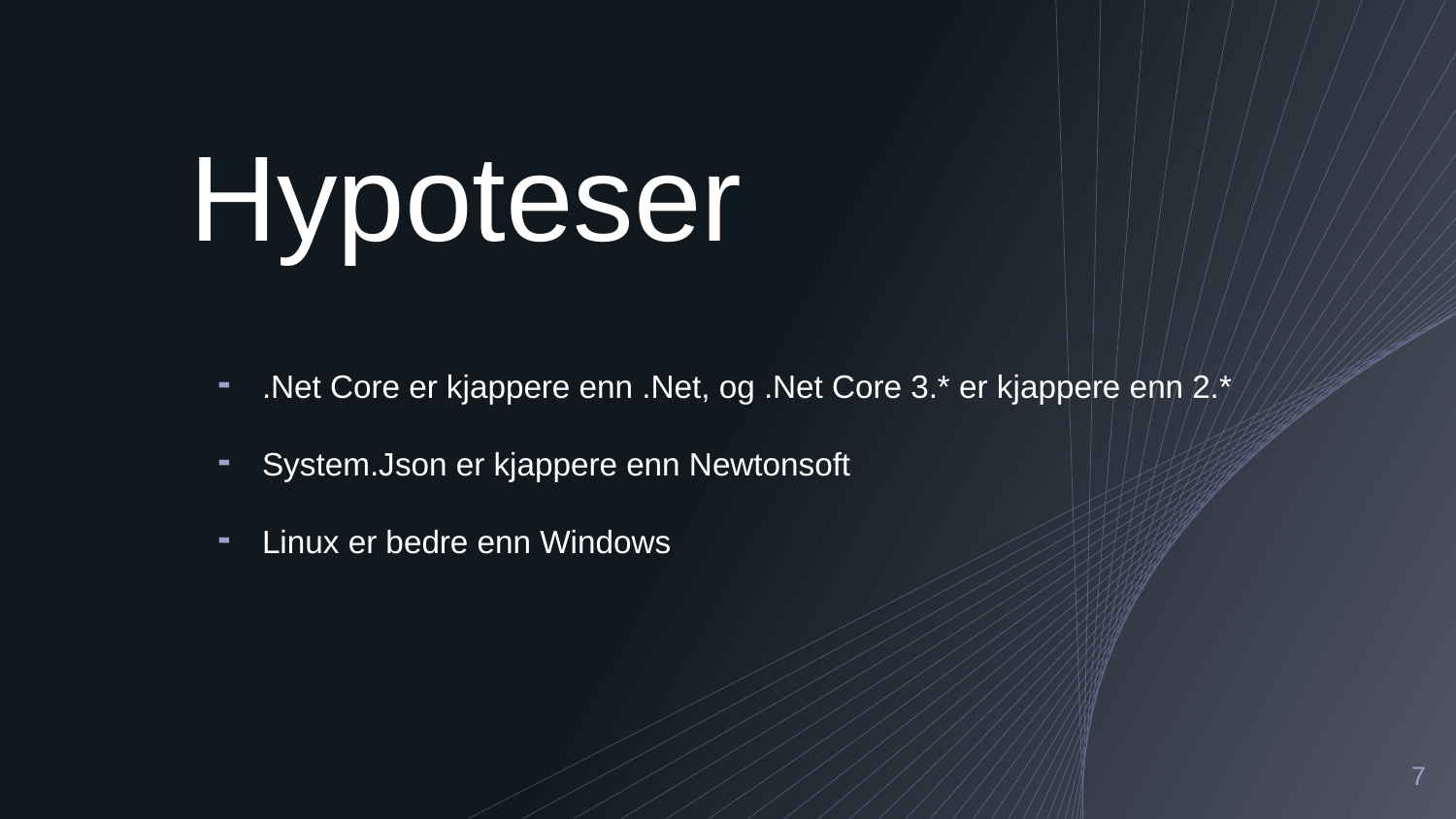

# Hypoteser
.Net Core er kjappere enn .Net, og .Net Core 3.* er kjappere enn 2.*
System.Json er kjappere enn Newtonsoft
Linux er bedre enn Windows

7